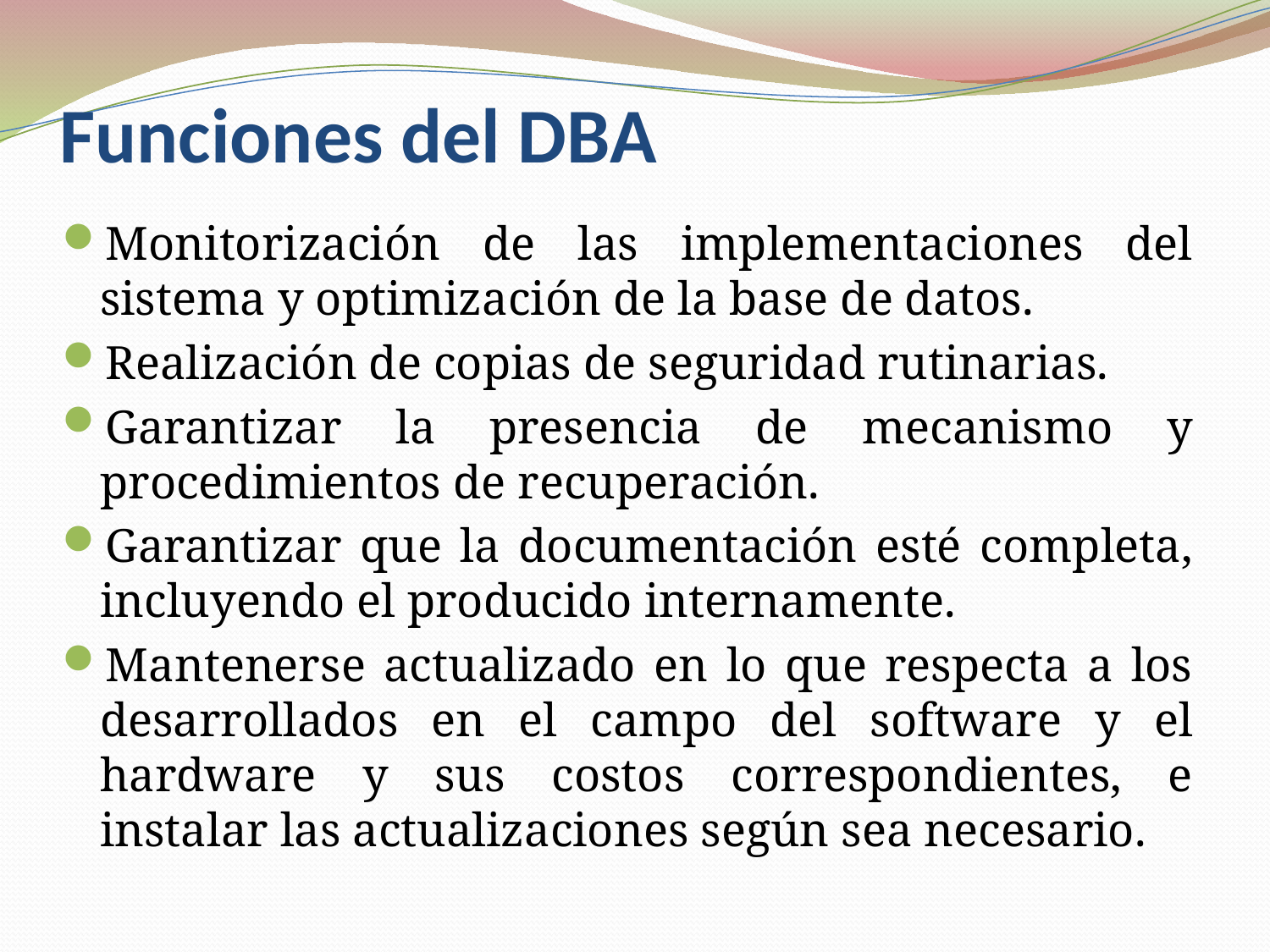

# Funciones del DBA
Monitorización de las implementaciones del sistema y optimización de la base de datos.
Realización de copias de seguridad rutinarias.
Garantizar la presencia de mecanismo y procedimientos de recuperación.
Garantizar que la documentación esté completa, incluyendo el producido internamente.
Mantenerse actualizado en lo que respecta a los desarrollados en el campo del software y el hardware y sus costos correspondientes, e instalar las actualizaciones según sea necesario.